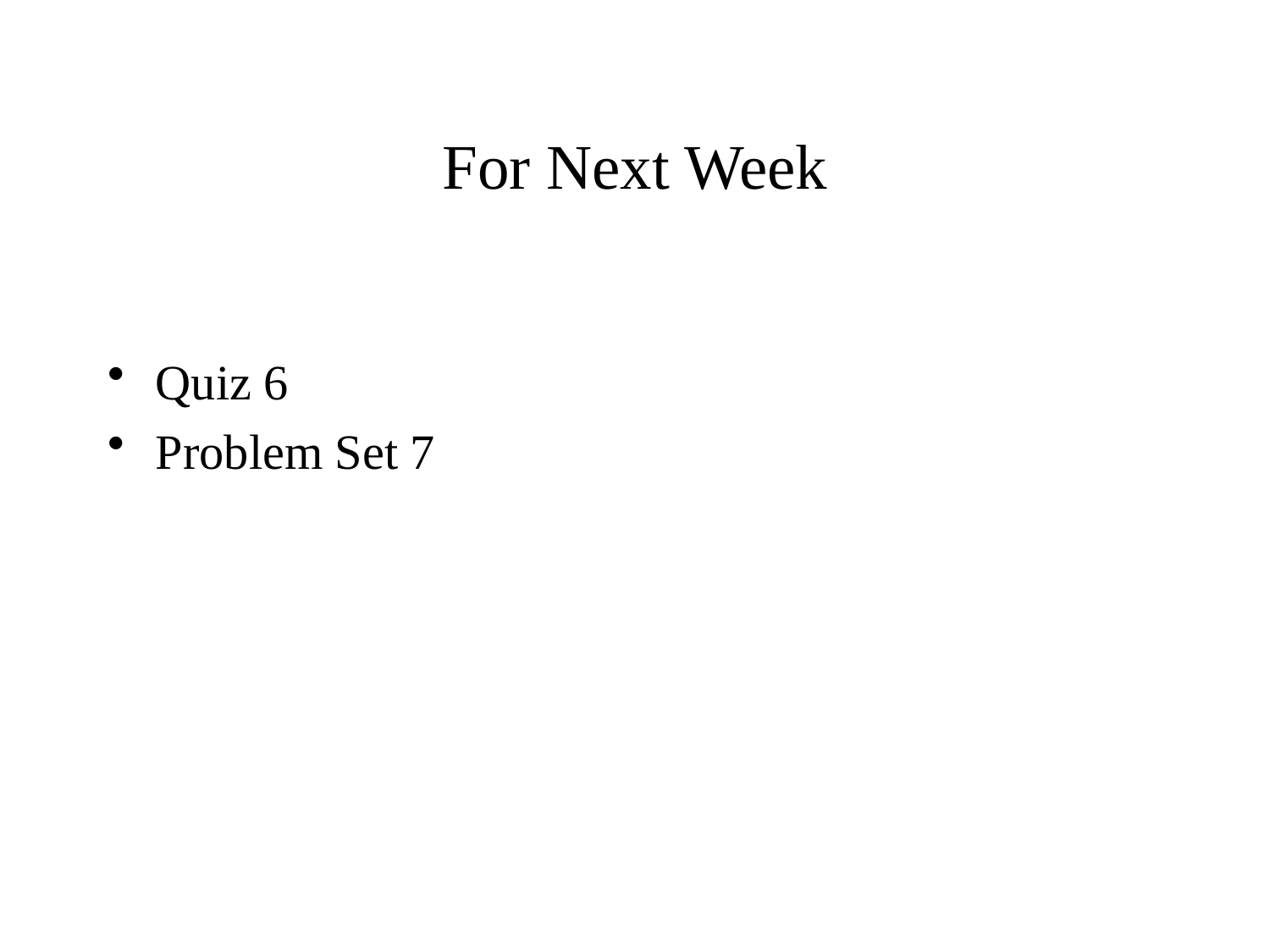

# For Next Week

Quiz 6
Problem Set 7